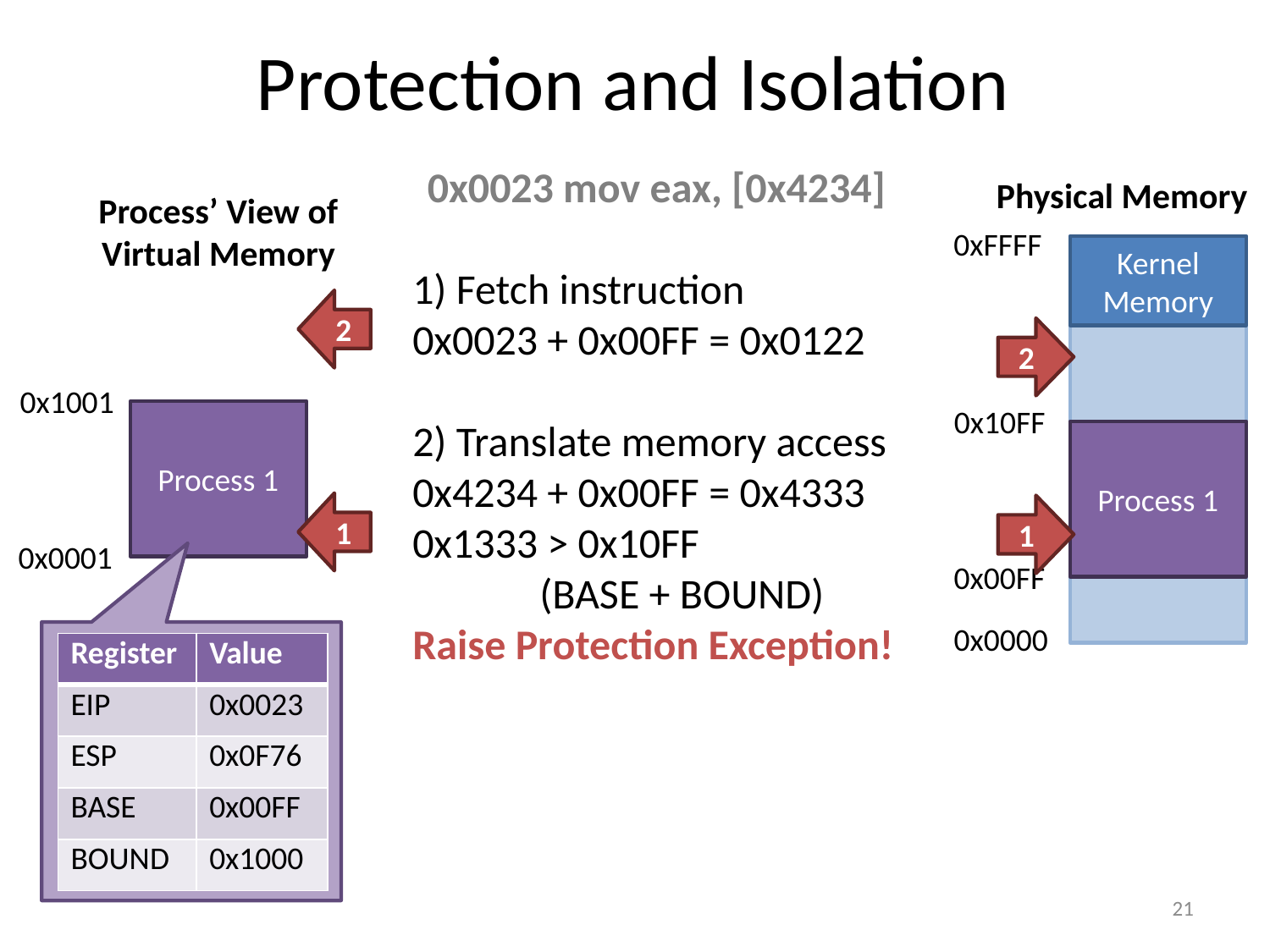

# Protection and Isolation
0x0023 mov eax, [0x4234]

1) Fetch instruction
0x0023 + 0x00FF = 0x0122

2) Translate memory access
0x4234 + 0x00FF = 0x4333
0x1333 > 0x10FF
	(BASE + BOUND)
Raise Protection Exception!
Physical Memory
Process’ View of
Virtual Memory
0xFFFF

Kernel Memory
2
2
0x1001
0x10FF
Process 1
Process 1
1
1
0x0001
0x00FF
0x0000

| Register | Value |
| --- | --- |
| EIP | 0x0023 |
| ESP | 0x0F76 |
| BASE | 0x00FF |
| BOUND | 0x1000 |
21